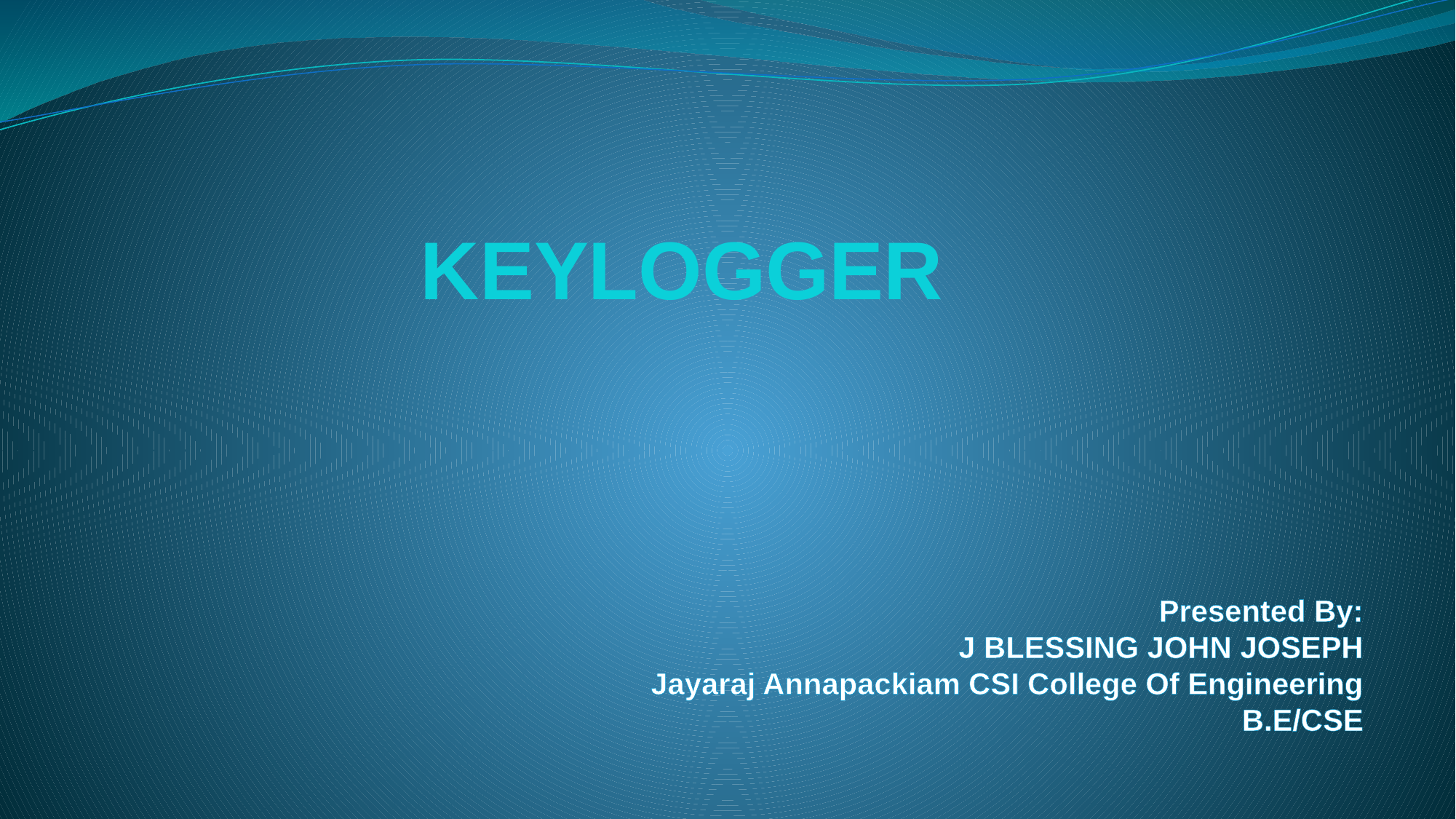

# KEYLOGGER
Presented By:
J BLESSING JOHN JOSEPH
Jayaraj Annapackiam CSI College Of Engineering
B.E/CSE